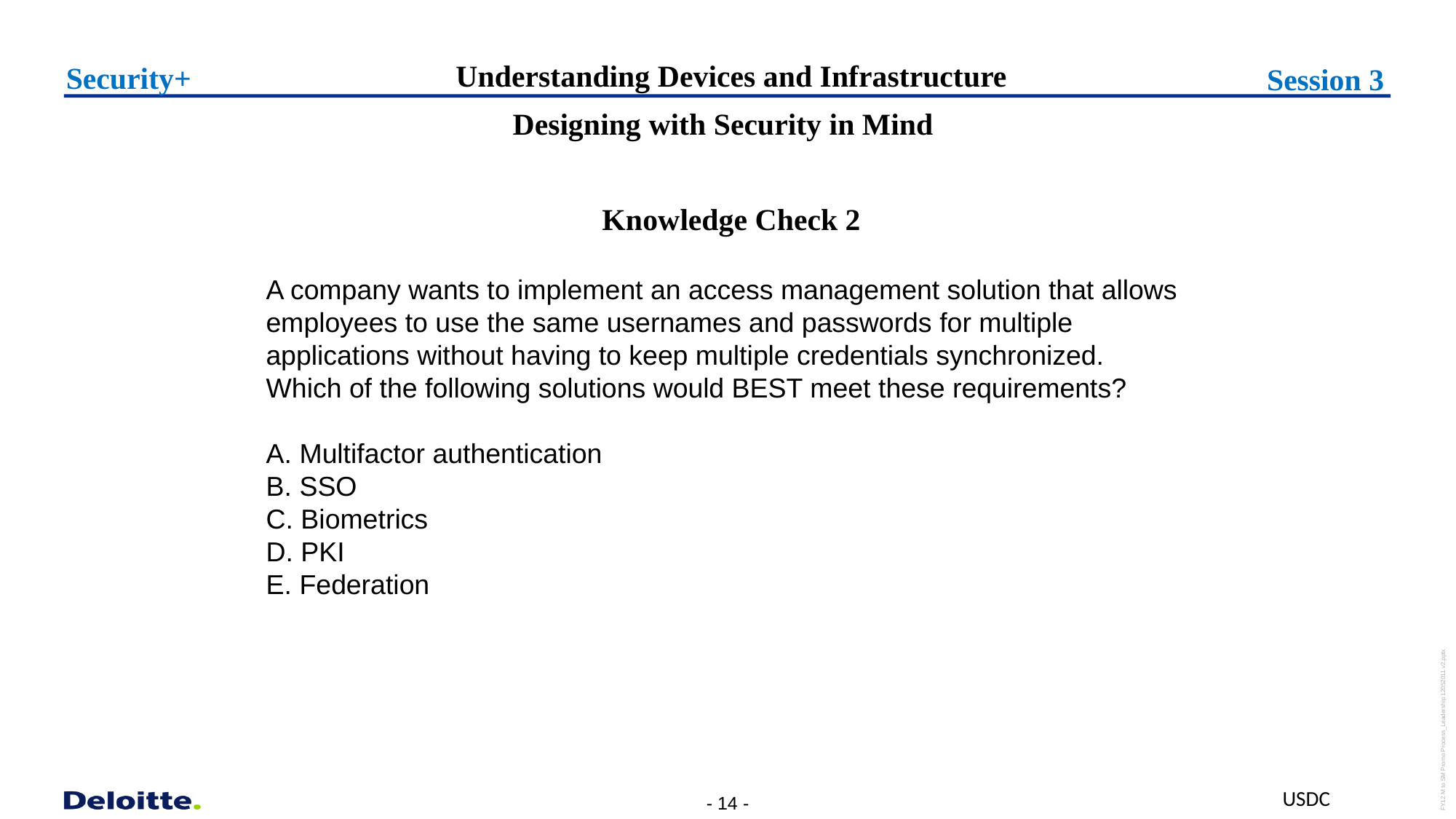

# Understanding Devices and Infrastructure
Security+
Session 3
Designing with Security in Mind
Knowledge Check 2

A company wants to implement an access management solution that allows employees to use the same usernames and passwords for multiple applications without having to keep multiple credentials synchronized.
Which of the following solutions would BEST meet these requirements?

A. Multifactor authentication
B. SSO
C. Biometrics
D. PKI
E. Federation